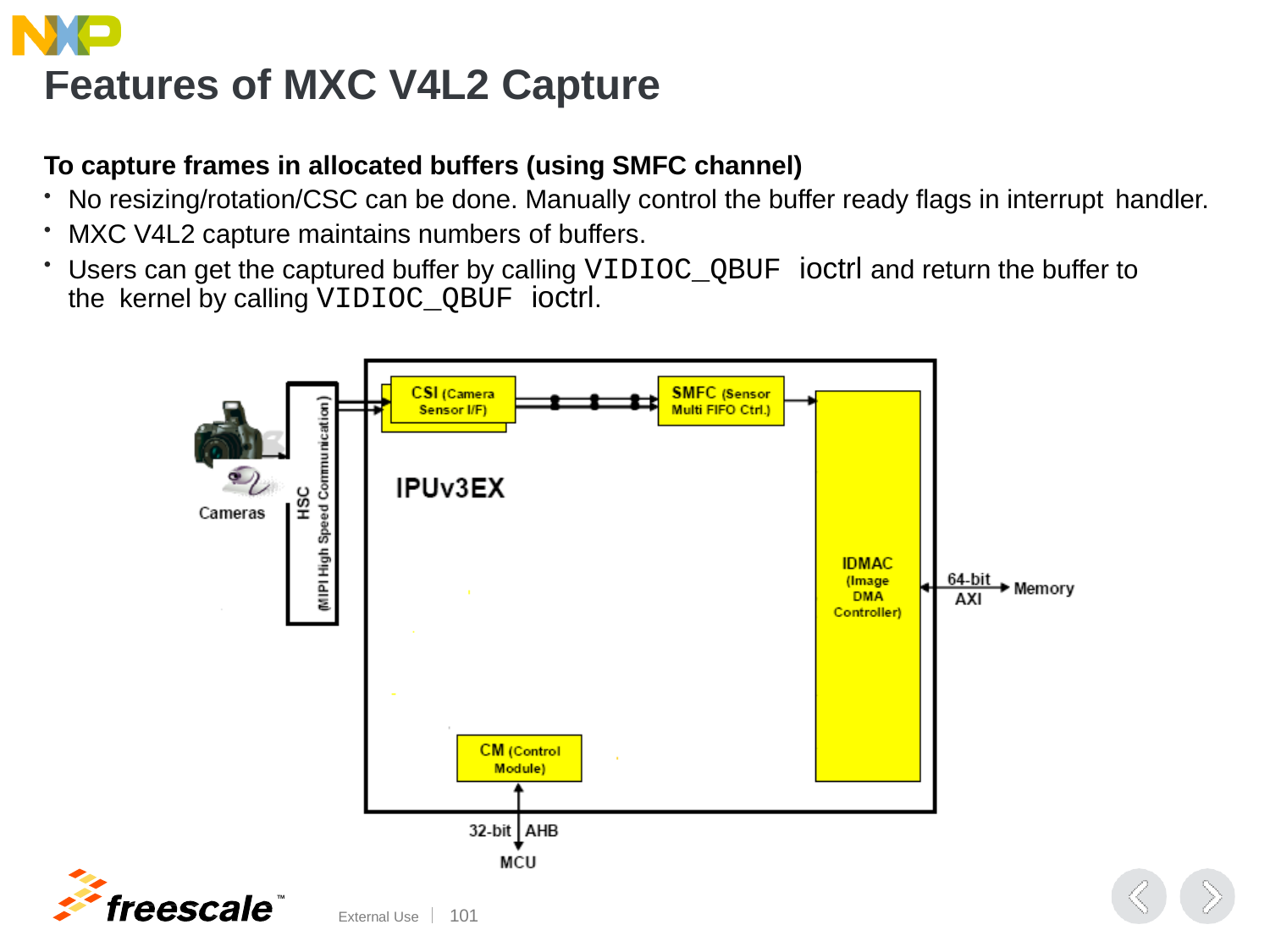

# Features of MXC V4L2 Capture
To capture frames in allocated buffers (using SMFC channel)
No resizing/rotation/CSC can be done. Manually control the buffer ready flags in interrupt handler.
MXC V4L2 capture maintains numbers of buffers.
Users can get the captured buffer by calling VIDIOC_QBUF ioctrl and return the buffer to the  kernel by calling VIDIOC_QBUF ioctrl.

TM
External Use	101